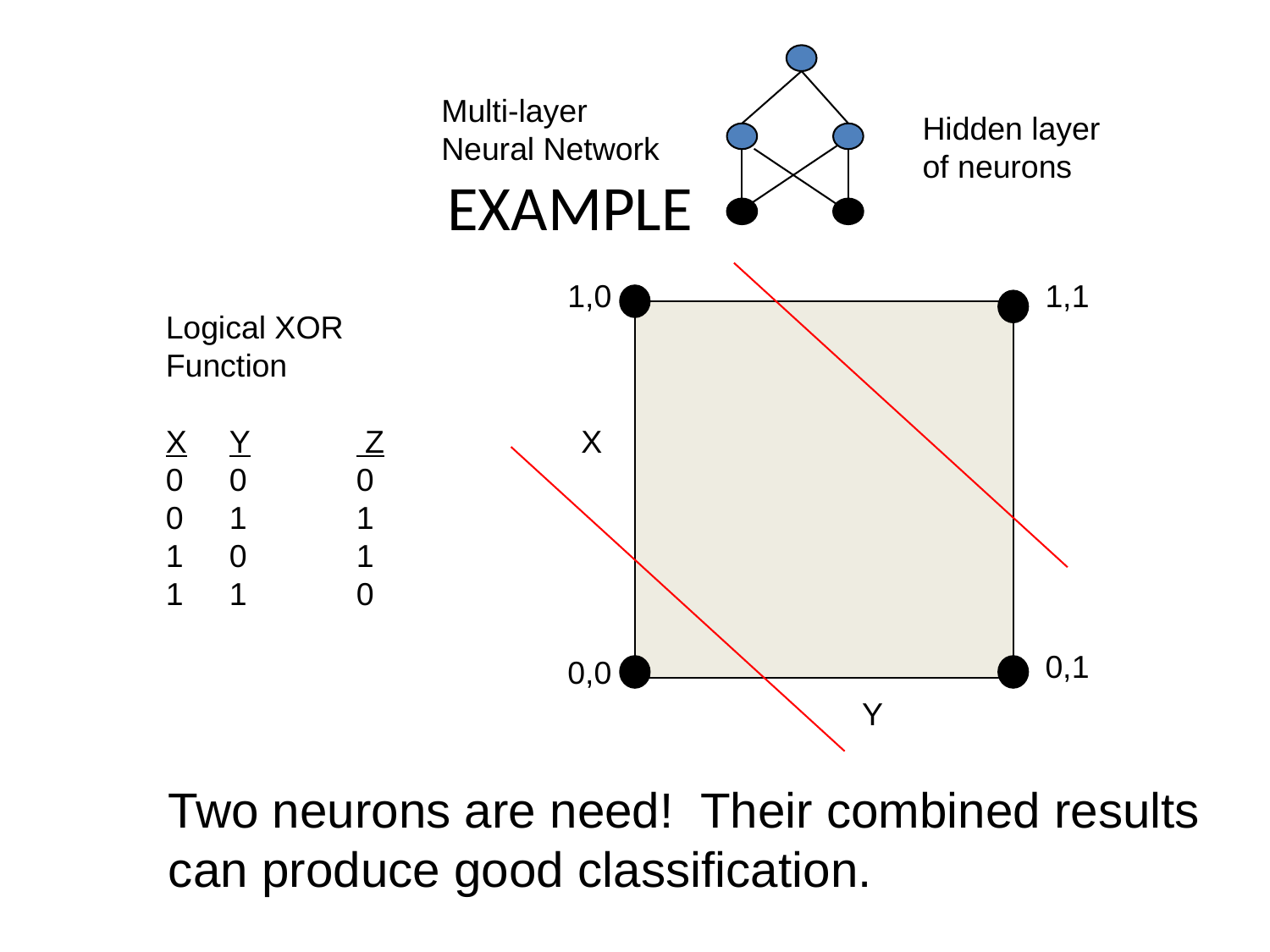

Multi-layer
Neural Network
Hidden layer
of neurons

# EXAMPLE

1,0
1,1

Logical XOR
Function

X	Y	 Z
0	0	0
0	1	1
0	1
1	1	0

X

0,1
0,0

Y
Two neurons are need!  Their combined results
can produce good classification.